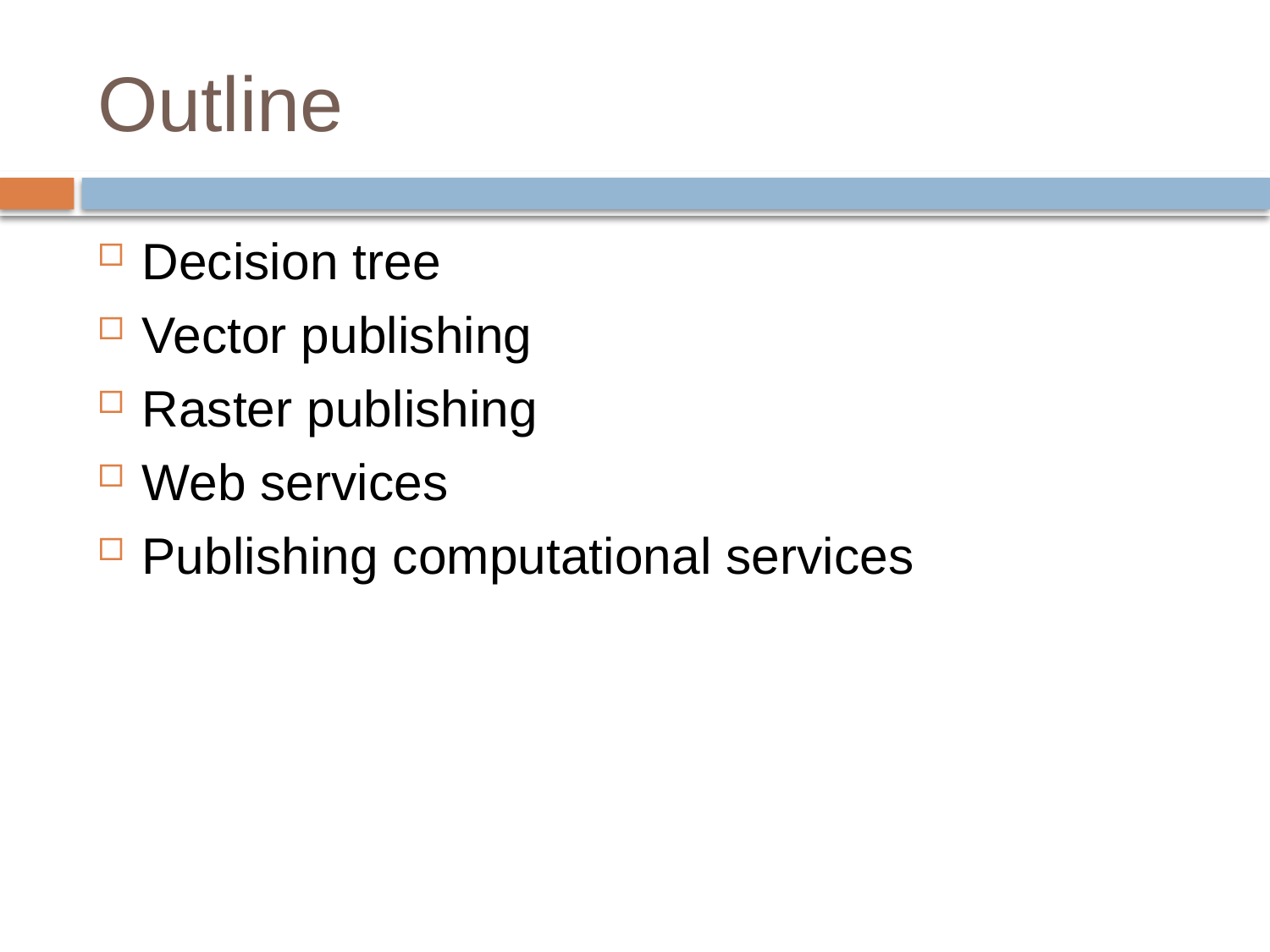

# Outline
Decision tree
Vector publishing
Raster publishing
Web services
Publishing computational services